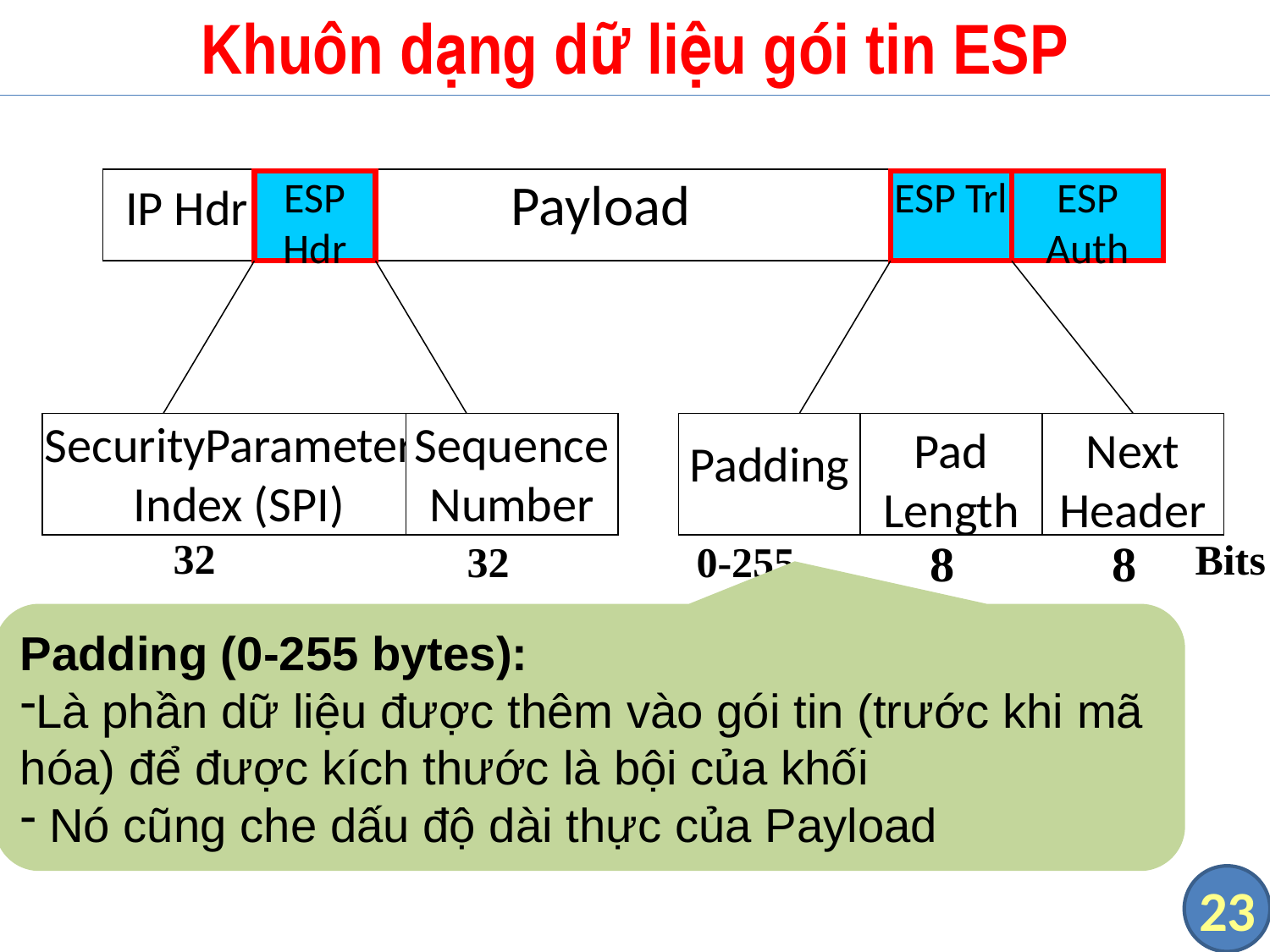

# Khuôn dạng dữ liệu gói tin ESP
  IP Hdr		     Payload
ESP Hdr
ESP Trl
ESP Auth

SecurityParameters
Index (SPI)
Sequence
Number

Padding
Pad
Length
Next
Header
32
8
8
Bits
32
0-255
Padding (0-255 bytes):
Là phần dữ liệu được thêm vào gói tin (trước khi mã hóa) để được kích thước là bội của khối
 Nó cũng che dấu độ dài thực của Payload
23